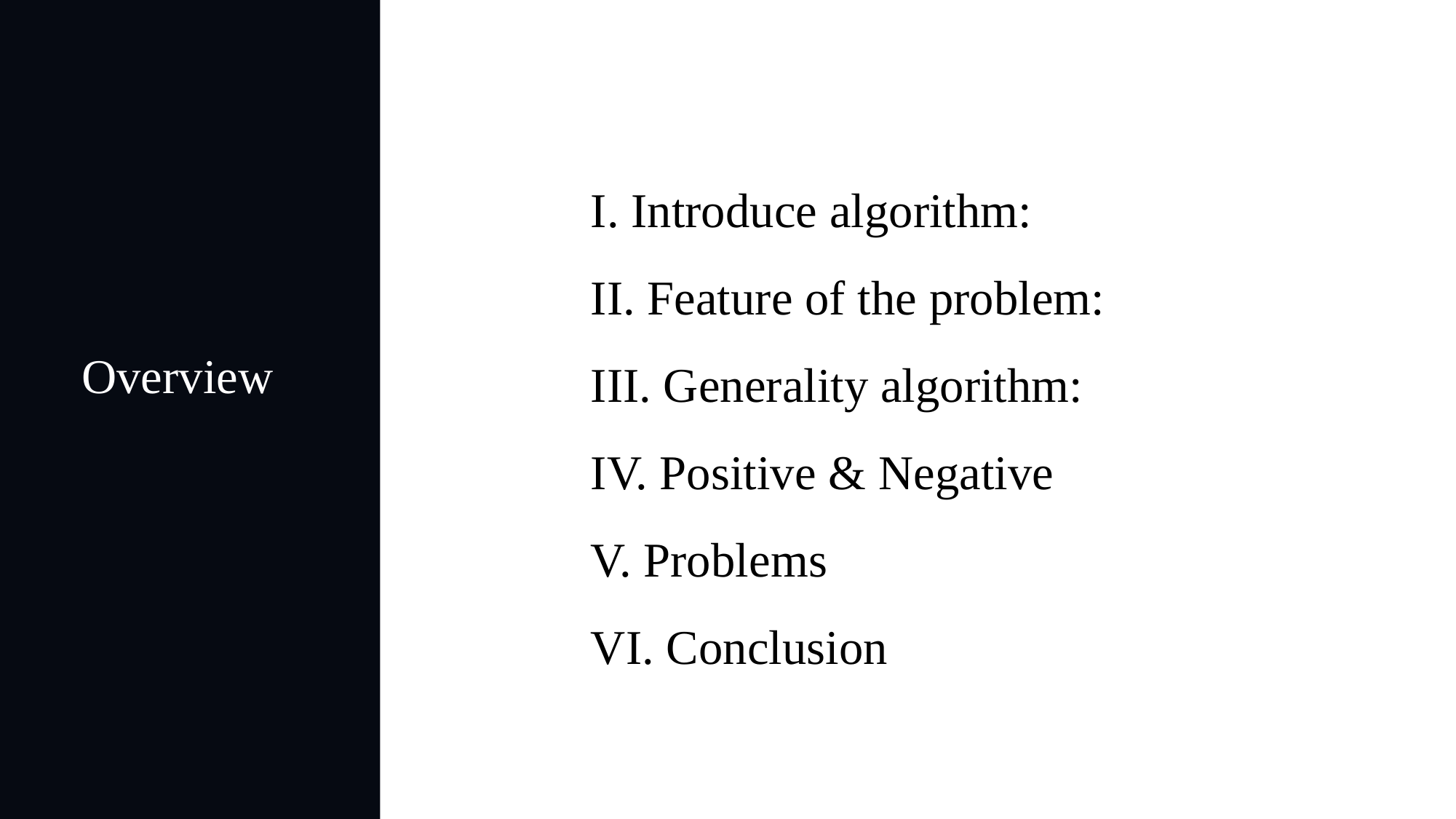

I. Introduce algorithm:
II. Feature of the problem:
III. Generality algorithm:
IV. Positive & Negative
V. Problems
VI. Conclusion
Overview